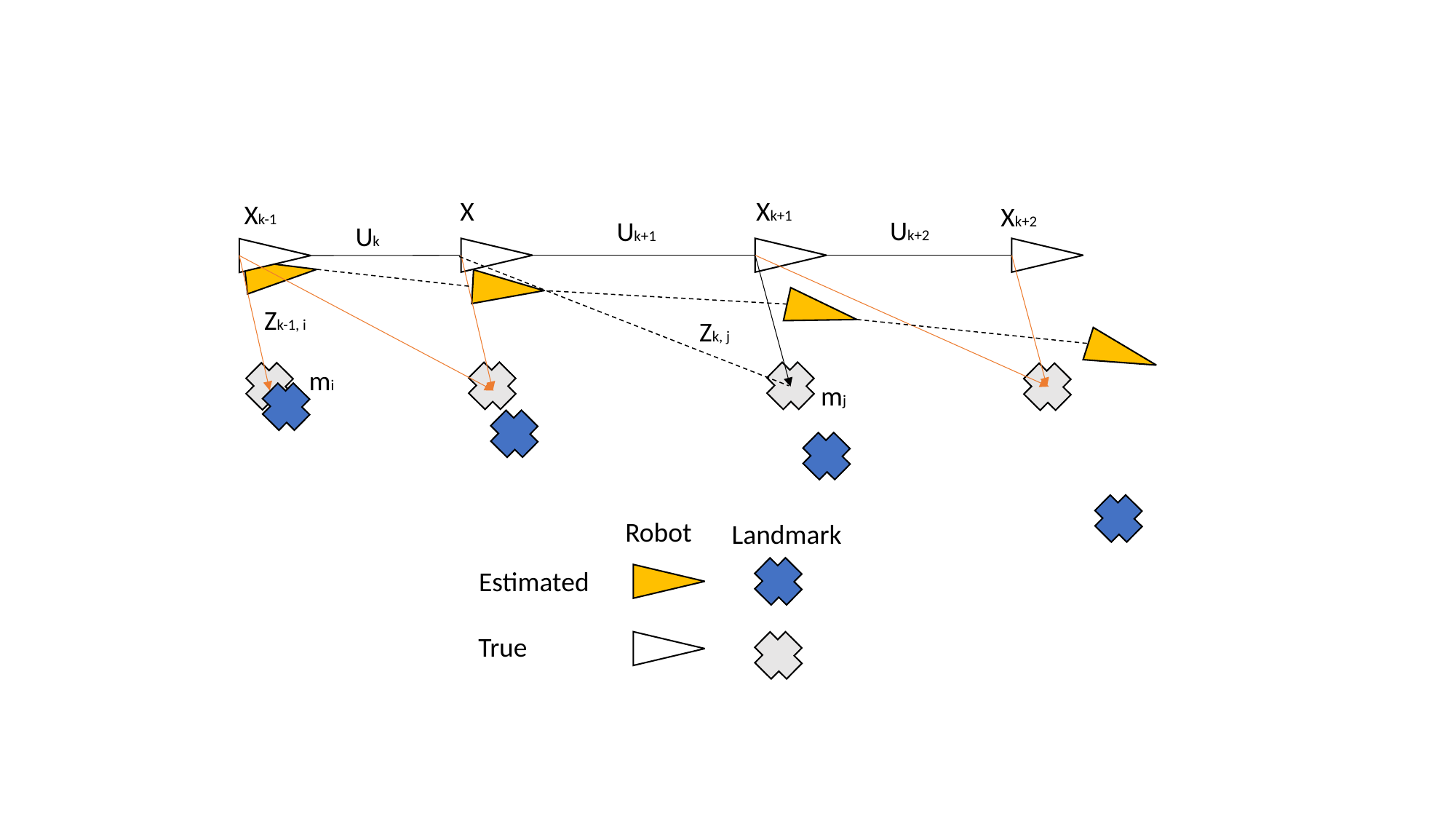

Xk+1
X
Xk-1
Xk+2
Uk+2
Uk+1
Uk

Zk-1, i
Zk, j

mi

mj

Robot
Landmark

Estimated

True